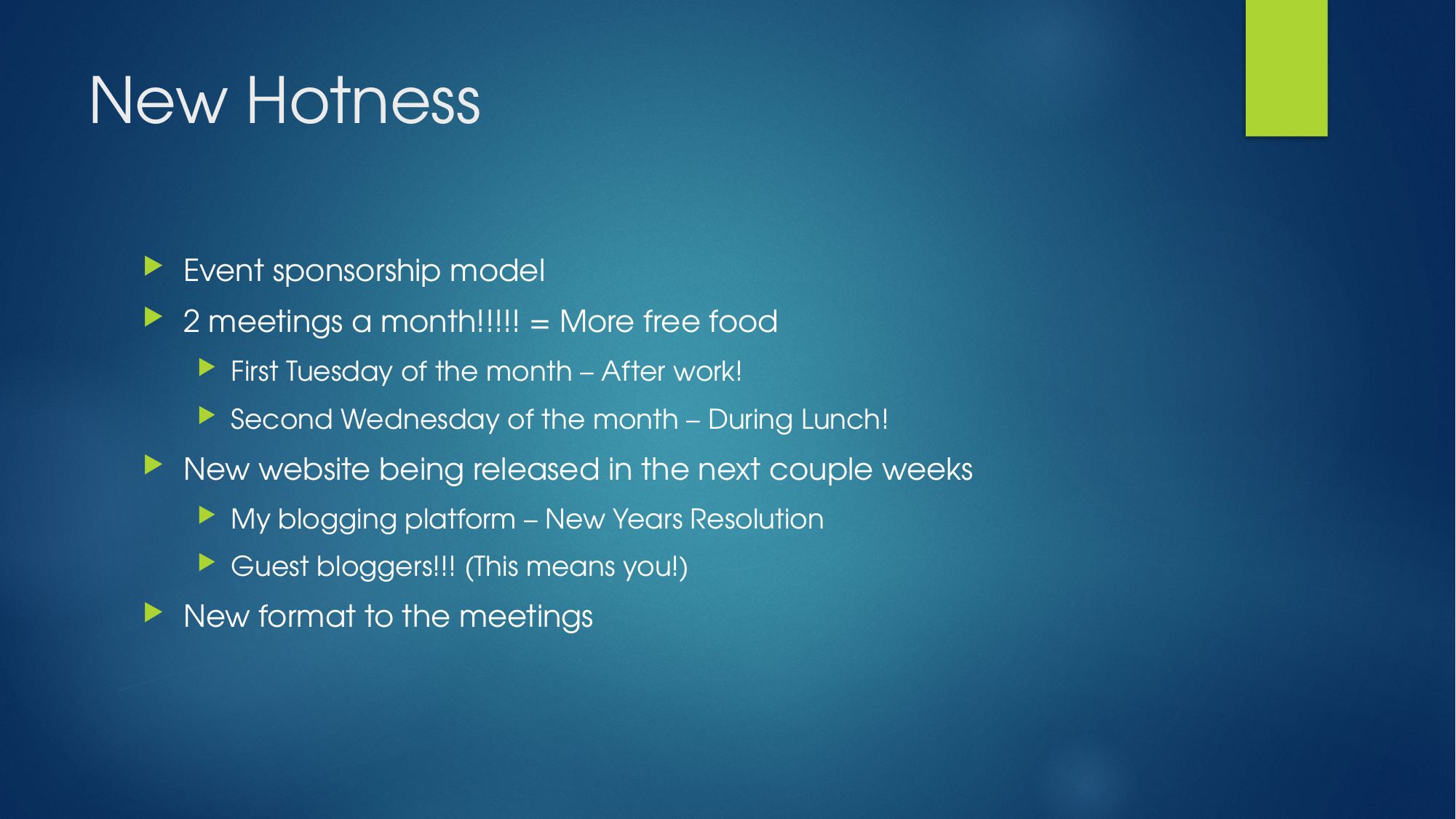

# New Hotness
Event sponsorship model
2 meetings a month!!!!! = More free food
First Tuesday of the month – After work!
Second Wednesday of the month – During Lunch!
New website being released in the next couple weeks
My blogging platform – New Years Resolution
Guest bloggers!!! (This means you!)
New format to the meetings